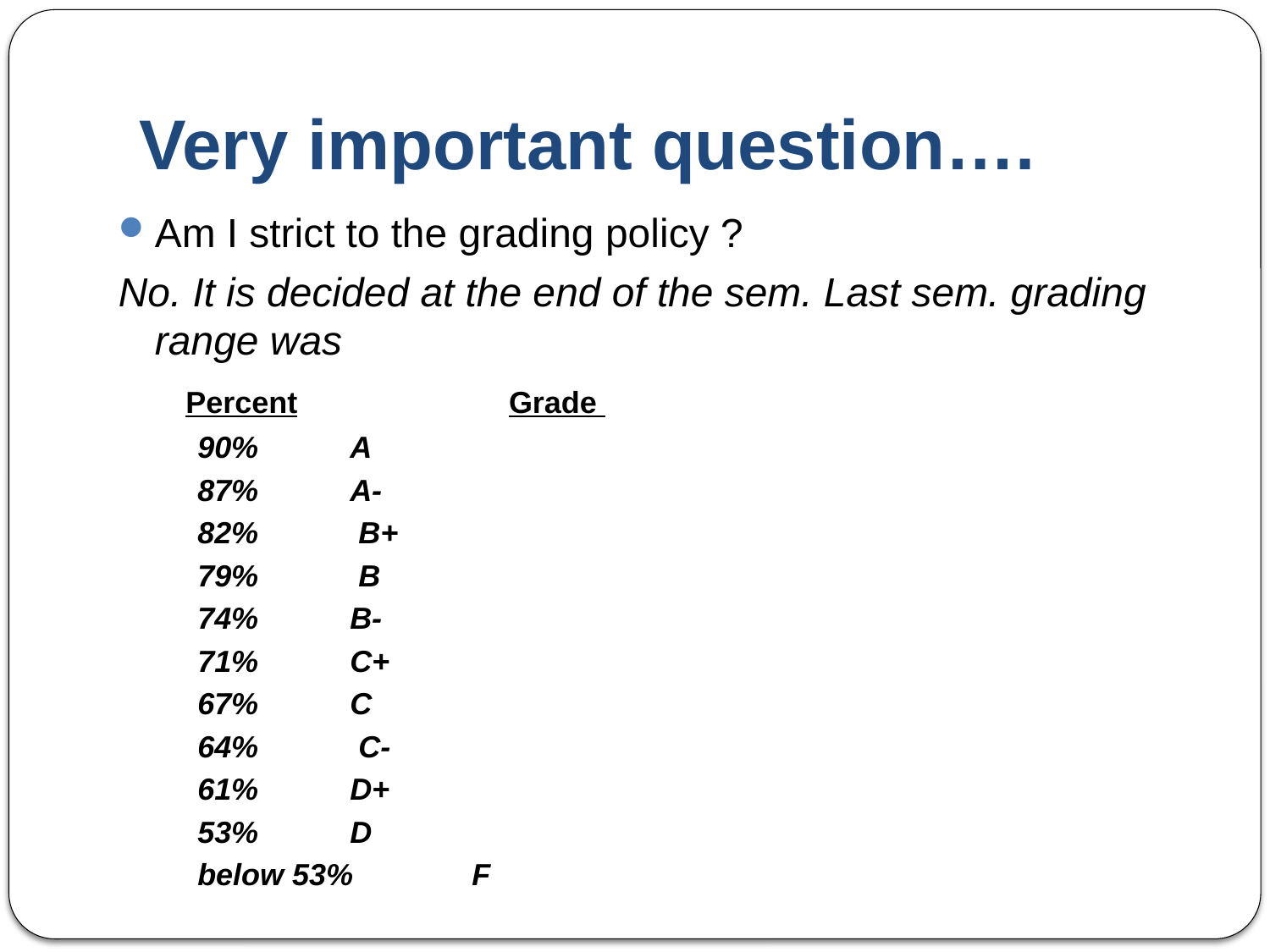

# Very important question….
Am I strict to the grading policy ?
No. It is decided at the end of the sem. Last sem. grading range was
      Percent 	             Grade
90% 		A
87% 		A-
82%		 B+
79%		 B
74% 		B-
71% 		C+
67% 		C
64%		 C-
61% 		D+
53% 		D
below 53% 		F